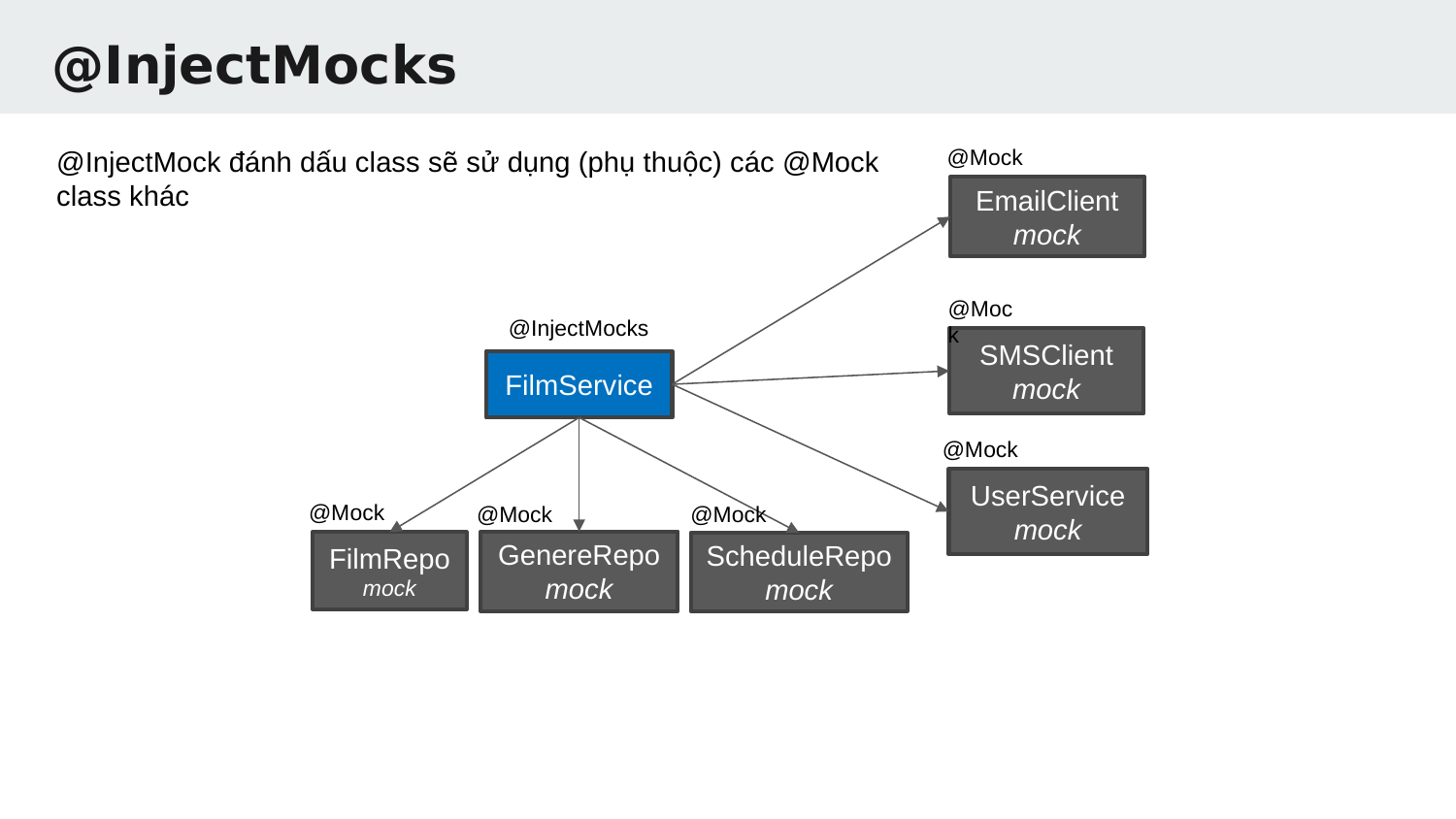

# @InjectMocks
@Mock
@InjectMock đánh dấu class sẽ sử dụng (phụ thuộc) các @Mock
class khác
EmailClient
mock
@Mock
@InjectMocks
SMSClient
mock
FilmService
@Mock
UserService
mock
@Mock
@Mock
@Mock
GenereRepo
mock
FilmRepo
mock
ScheduleRepo
mock